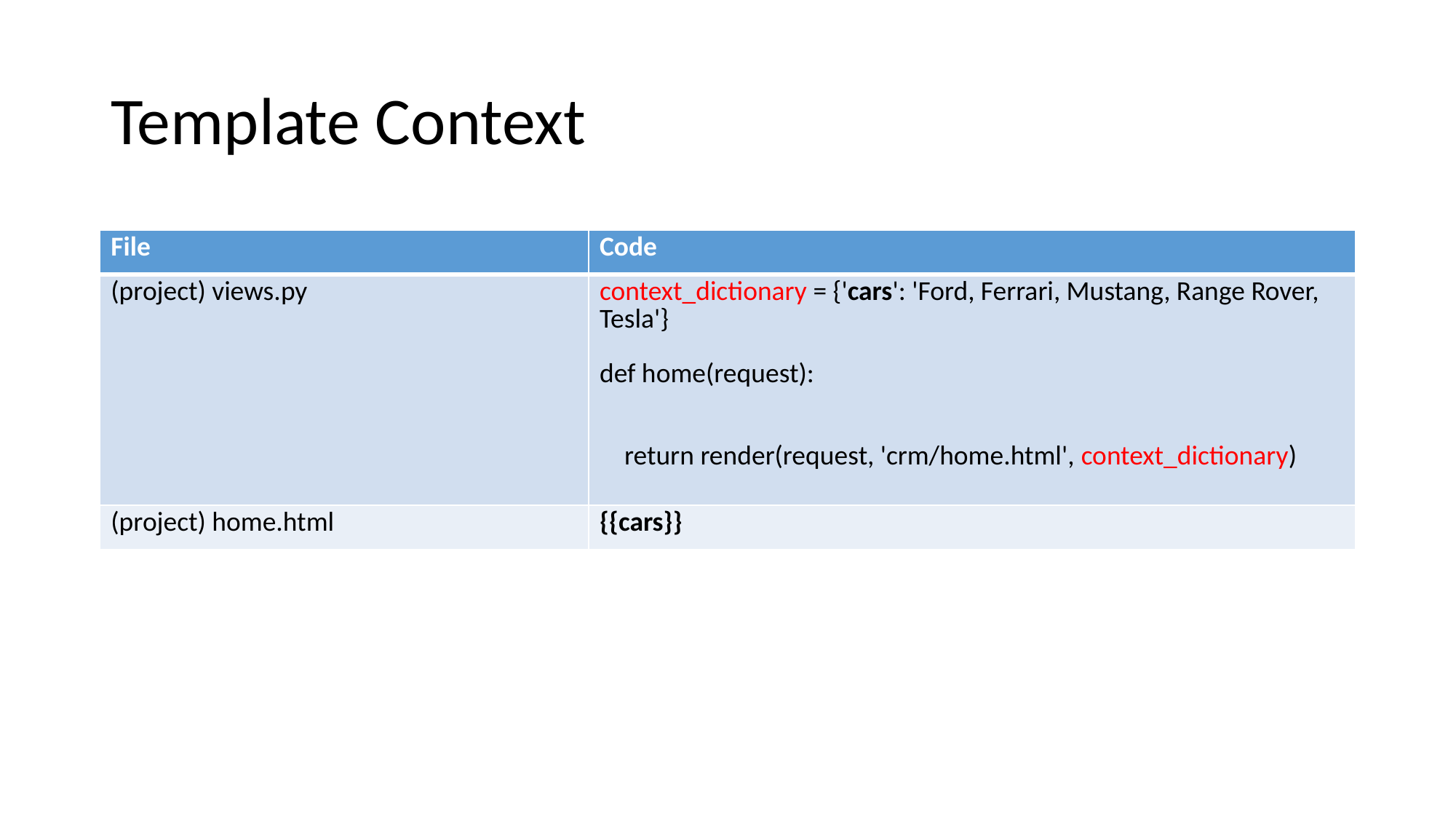

# Template Context
| File | Code |
| --- | --- |
| (project) views.py | context\_dictionary = {'cars': 'Ford, Ferrari, Mustang, Range Rover, Tesla'} def home(request): return render(request, 'crm/home.html', context\_dictionary) |
| (project) home.html | {{cars}} |